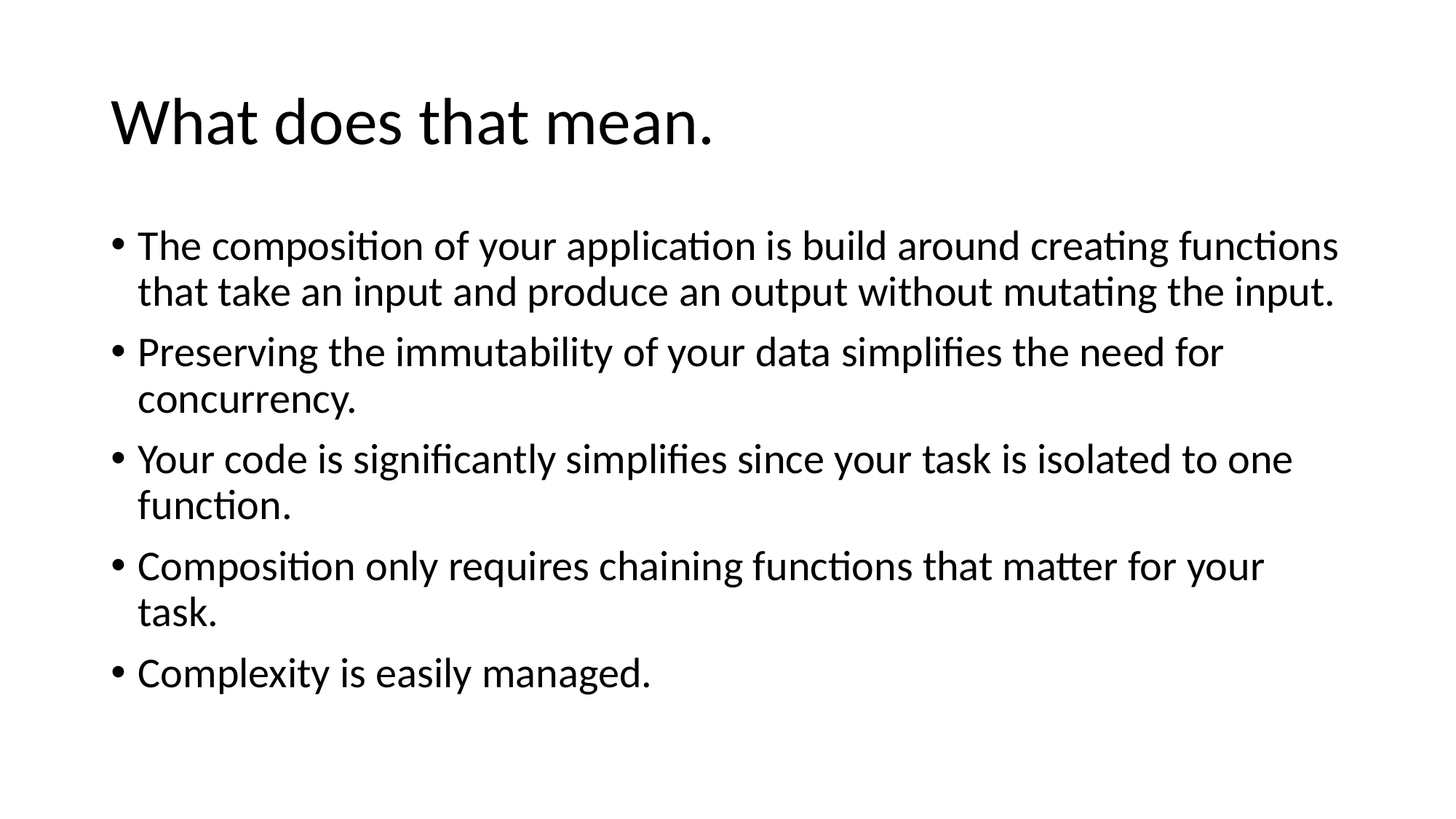

# What does that mean.
The composition of your application is build around creating functions that take an input and produce an output without mutating the input.
Preserving the immutability of your data simplifies the need for concurrency.
Your code is significantly simplifies since your task is isolated to one function.
Composition only requires chaining functions that matter for your task.
Complexity is easily managed.